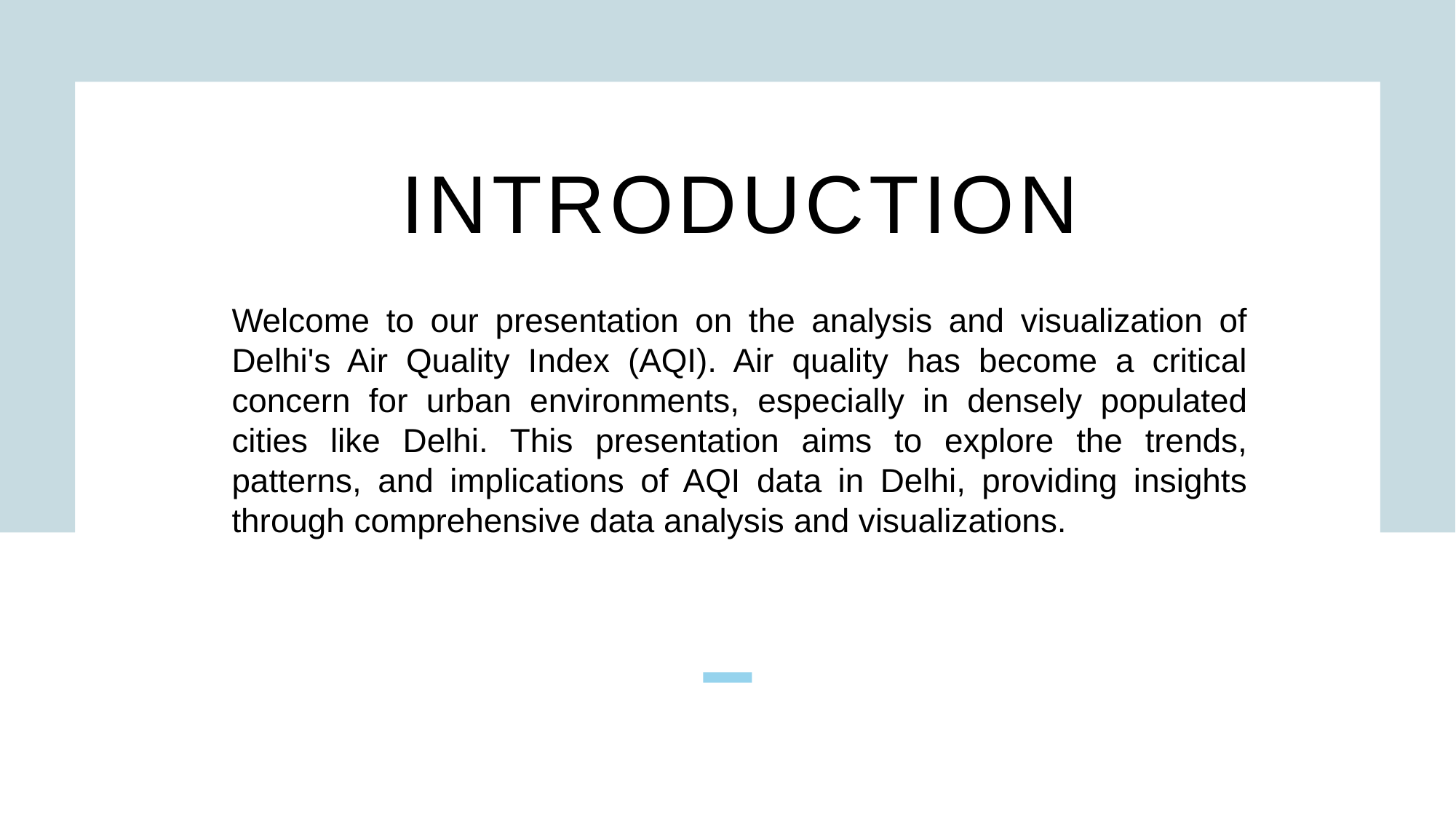

# introduction
Welcome to our presentation on the analysis and visualization of Delhi's Air Quality Index (AQI). Air quality has become a critical concern for urban environments, especially in densely populated cities like Delhi. This presentation aims to explore the trends, patterns, and implications of AQI data in Delhi, providing insights through comprehensive data analysis and visualizations.